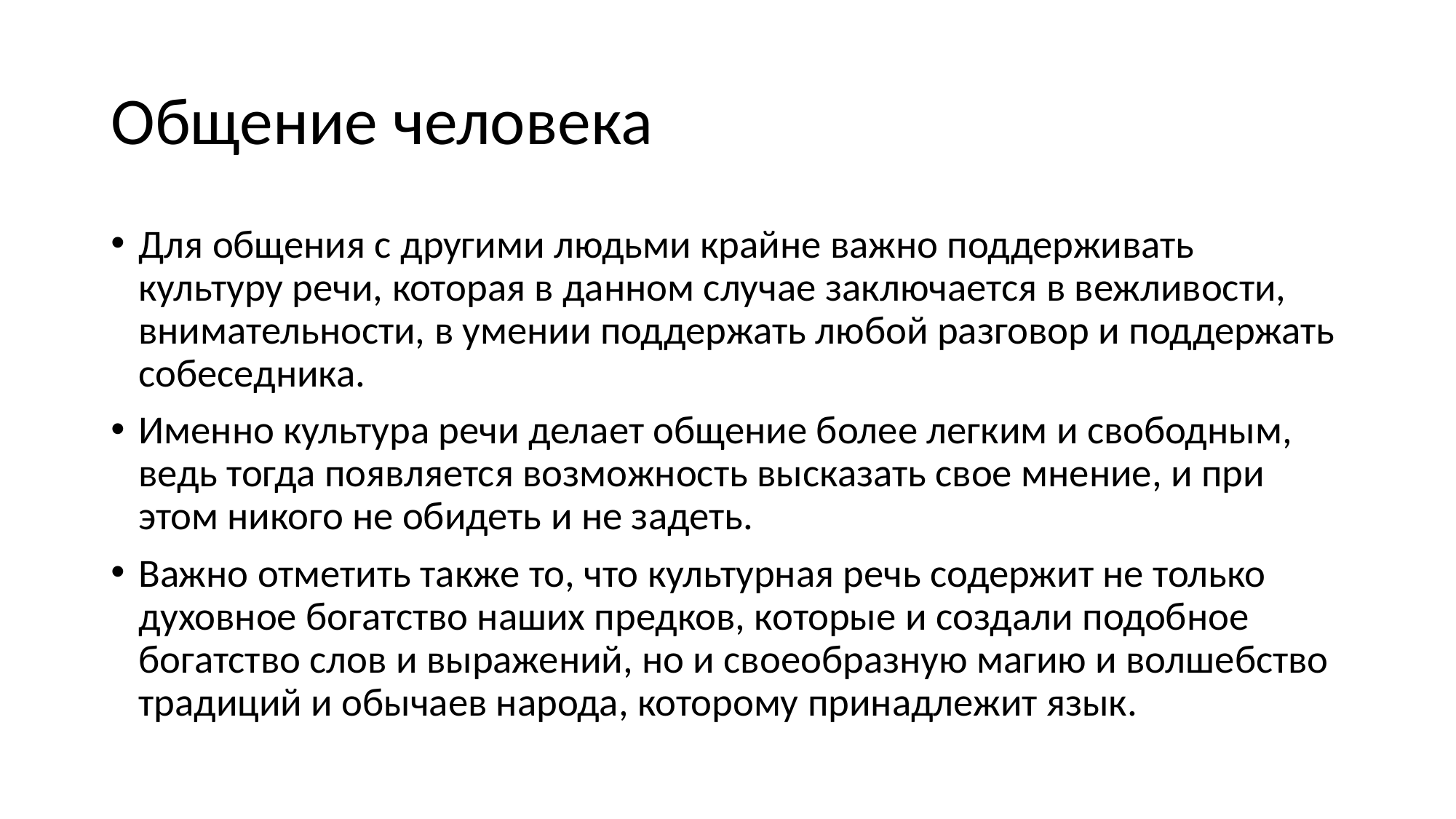

# Общение человека
Для общения с другими людьми крайне важно поддерживать культуру речи, которая в данном случае заключается в вежливости, внимательности, в умении поддержать любой разговор и поддержать собеседника.
Именно культура речи делает общение более легким и свободным, ведь тогда появляется возможность высказать свое мнение, и при этом никого не обидеть и не задеть.
Важно отметить также то, что культурная речь содержит не только духовное богатство наших предков, которые и создали подобное богатство слов и выражений, но и своеобразную магию и волшебство традиций и обычаев народа, которому принадлежит язык.